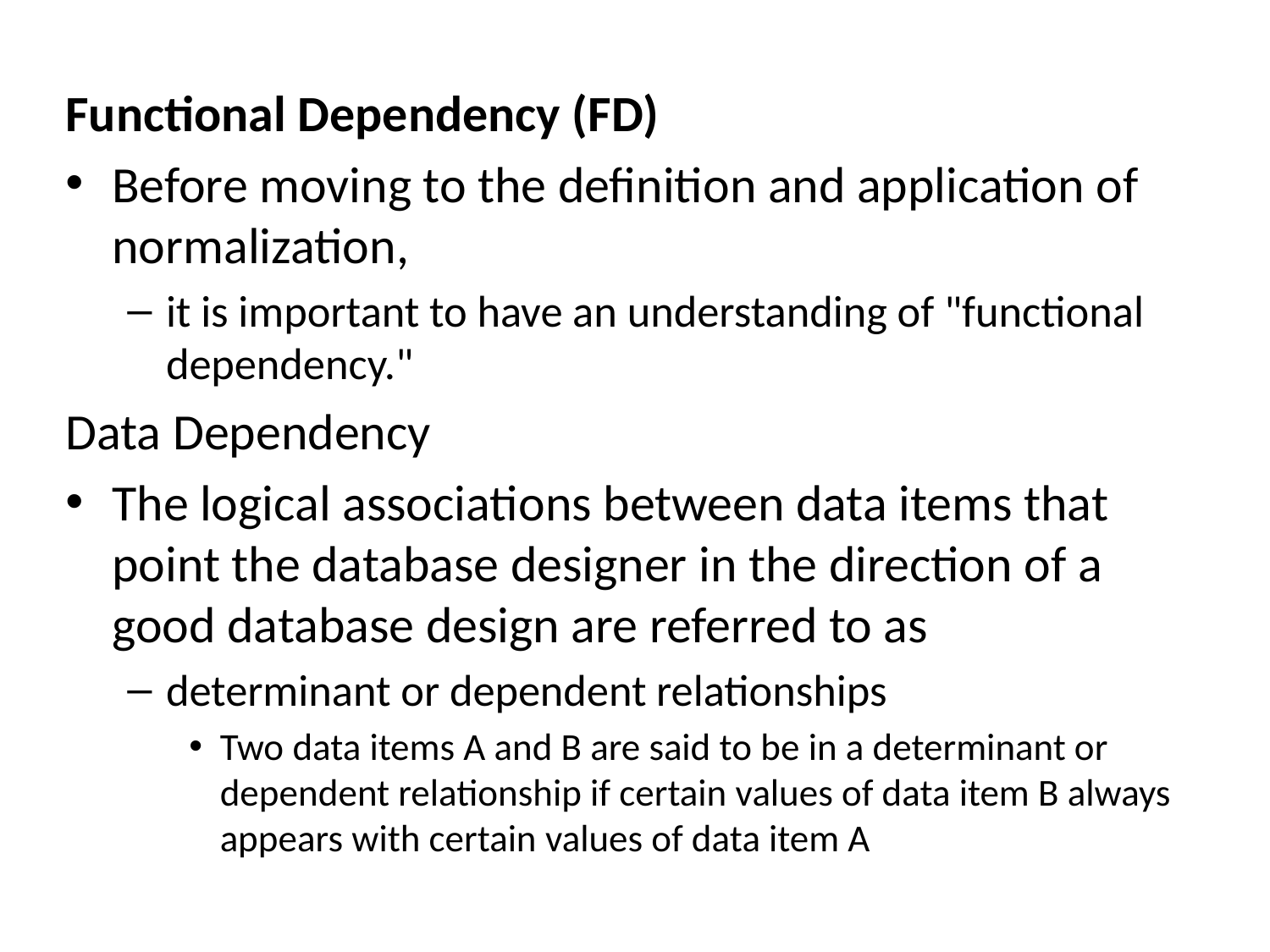

Functional Dependency (FD)
Before moving to the definition and application of normalization,
it is important to have an understanding of "functional dependency."
Data Dependency
The logical associations between data items that point the database designer in the direction of a good database design are referred to as
determinant or dependent relationships
Two data items A and B are said to be in a determinant or dependent relationship if certain values of data item B always appears with certain values of data item A